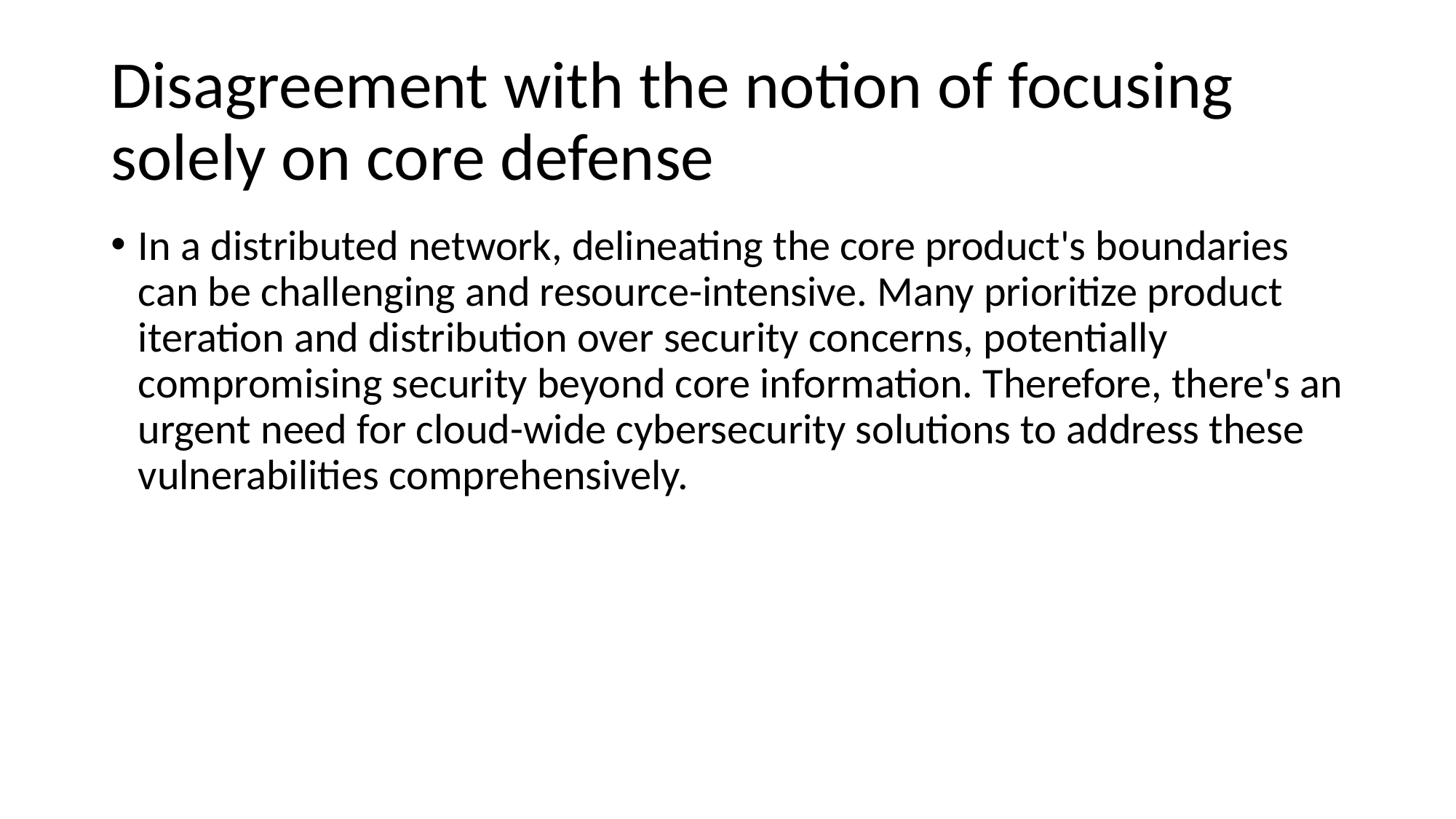

# Disagreement with the notion of focusing solely on core defense
In a distributed network, delineating the core product's boundaries can be challenging and resource-intensive. Many prioritize product iteration and distribution over security concerns, potentially compromising security beyond core information. Therefore, there's an urgent need for cloud-wide cybersecurity solutions to address these vulnerabilities comprehensively.